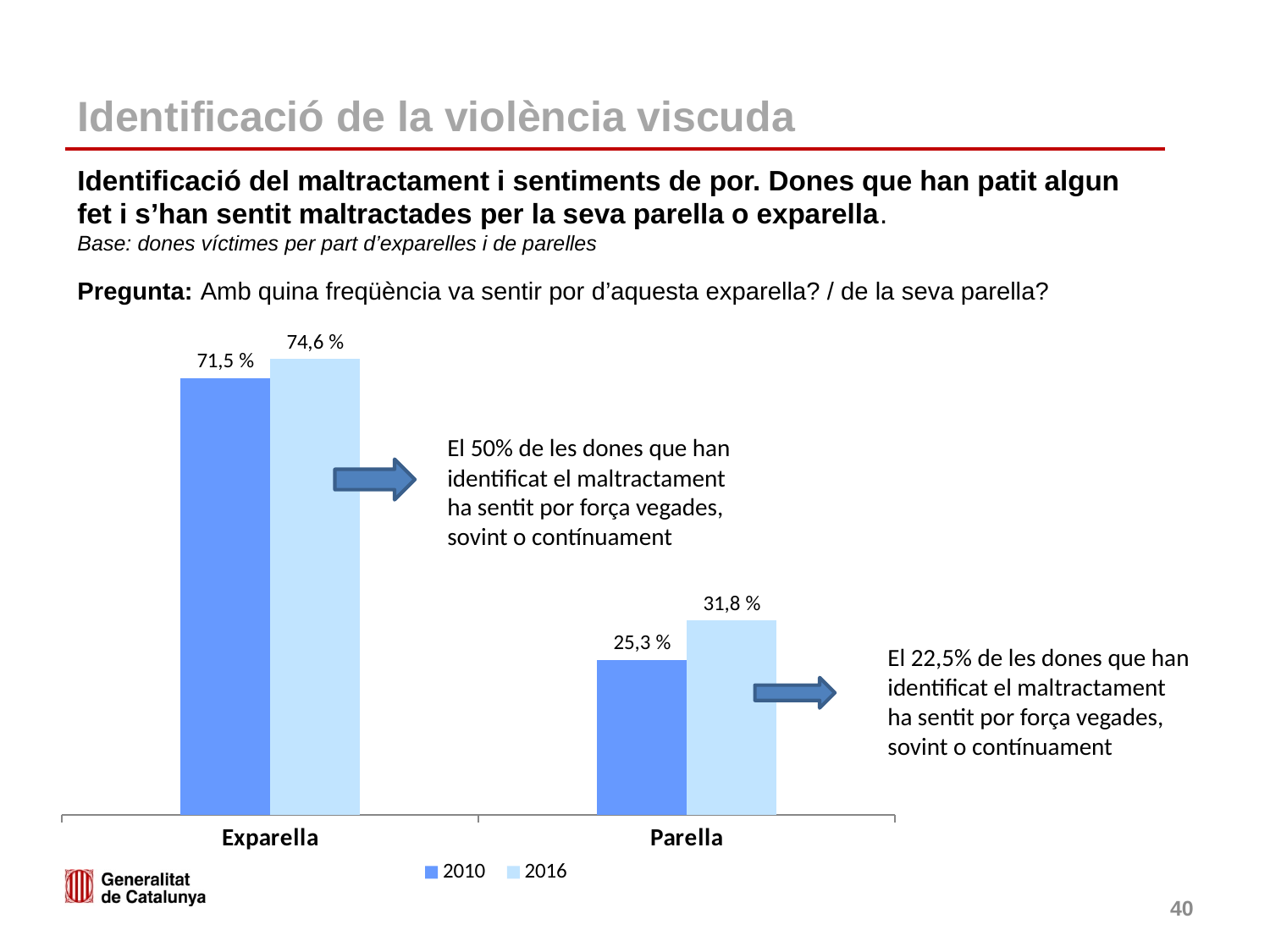

# Identificació de la violència viscuda
Identificació del maltractament i sentiments de por. Dones que han patit algun fet i s’han sentit maltractades per la seva parella o exparella.
Base: dones víctimes per part d’exparelles i de parelles
Pregunta: Amb quina freqüència va sentir por d’aquesta exparella? / de la seva parella?

### Chart

| Category | 2010 | 2016 |
|---|---|---|
| Exparella | 71.5 | 74.6 |
| Parella | 25.3 | 31.8 |
El 50% de les dones que han identificat el maltractament ha sentit por força vegades, sovint o contínuament
El 22,5% de les dones que han identificat el maltractament ha sentit por força vegades, sovint o contínuament
40